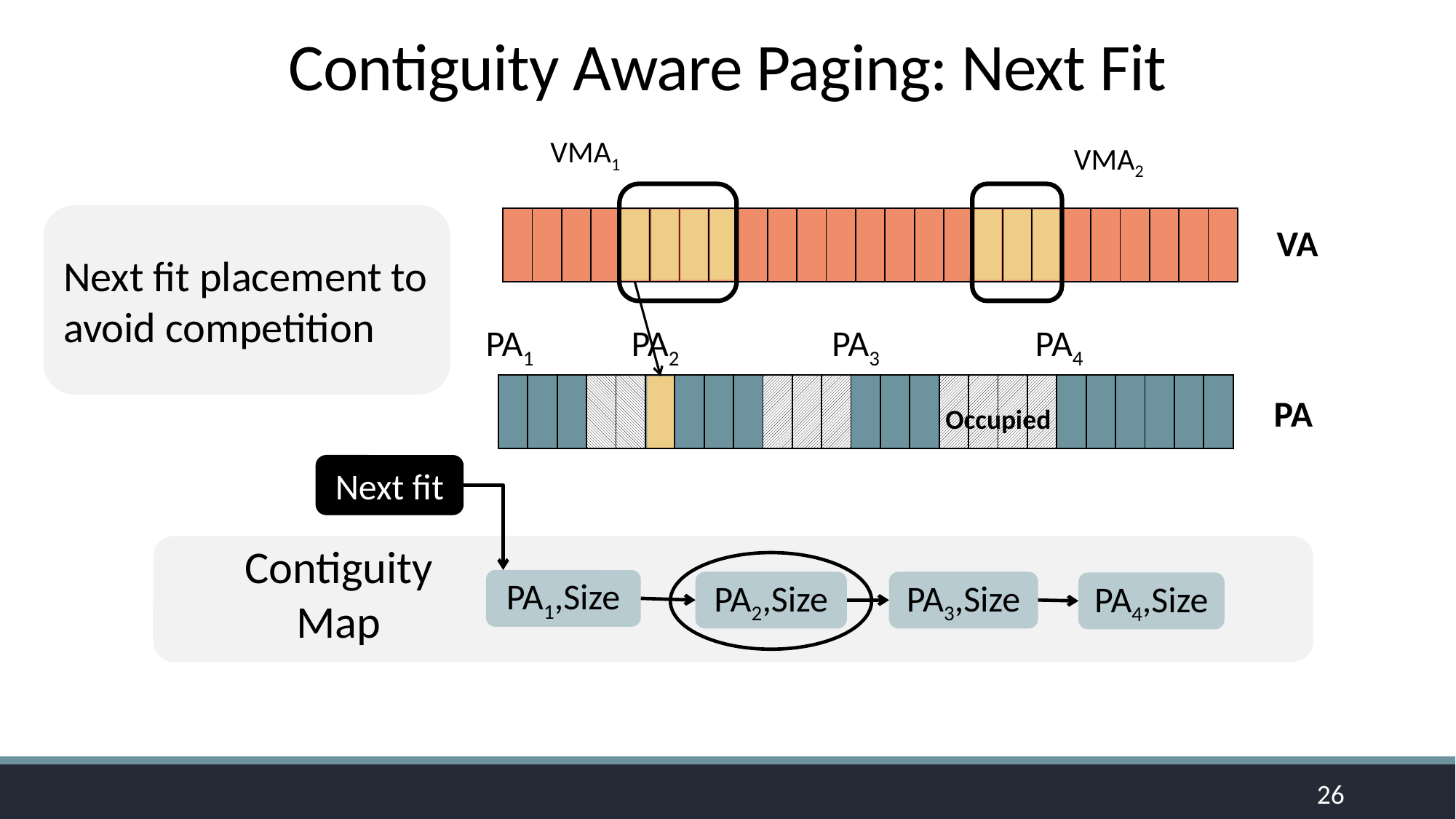

# Contiguity Aware Paging: Next Fit
VMA1
VMA2

Next fit placement to avoid competition
|  |  |  |  |  |  |  |  |  |  |  |  |  |  |  |  |  |  |  |  |  |  |  |  |  |
| --- | --- | --- | --- | --- | --- | --- | --- | --- | --- | --- | --- | --- | --- | --- | --- | --- | --- | --- | --- | --- | --- | --- | --- | --- |

VA
PA1
PA2
PA3
PA4
|  |  |  |  |  |  |  |  |  |  |  |  |  |  |  |  |  |  |  |  |  |  |  |  |  |
| --- | --- | --- | --- | --- | --- | --- | --- | --- | --- | --- | --- | --- | --- | --- | --- | --- | --- | --- | --- | --- | --- | --- | --- | --- |

PA
Occupied
Next fit
Contiguity Map

PA1,Size
PA3,Size
PA2,Size
PA4,Size
26